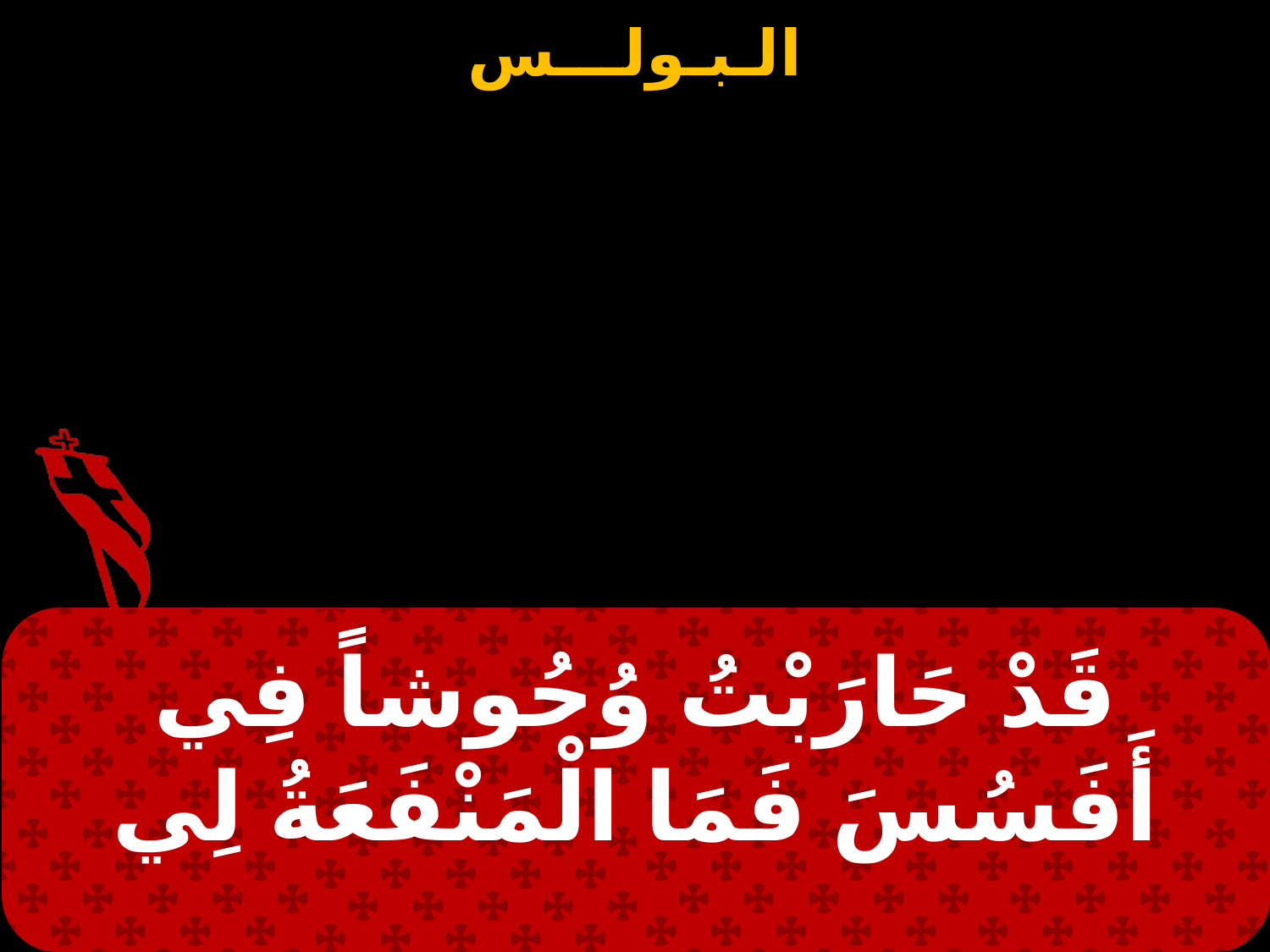

قَدْ حَارَبْتُ وُحُوشاً فِي أَفَسُسَ فَمَا الْمَنْفَعَةُ لِي